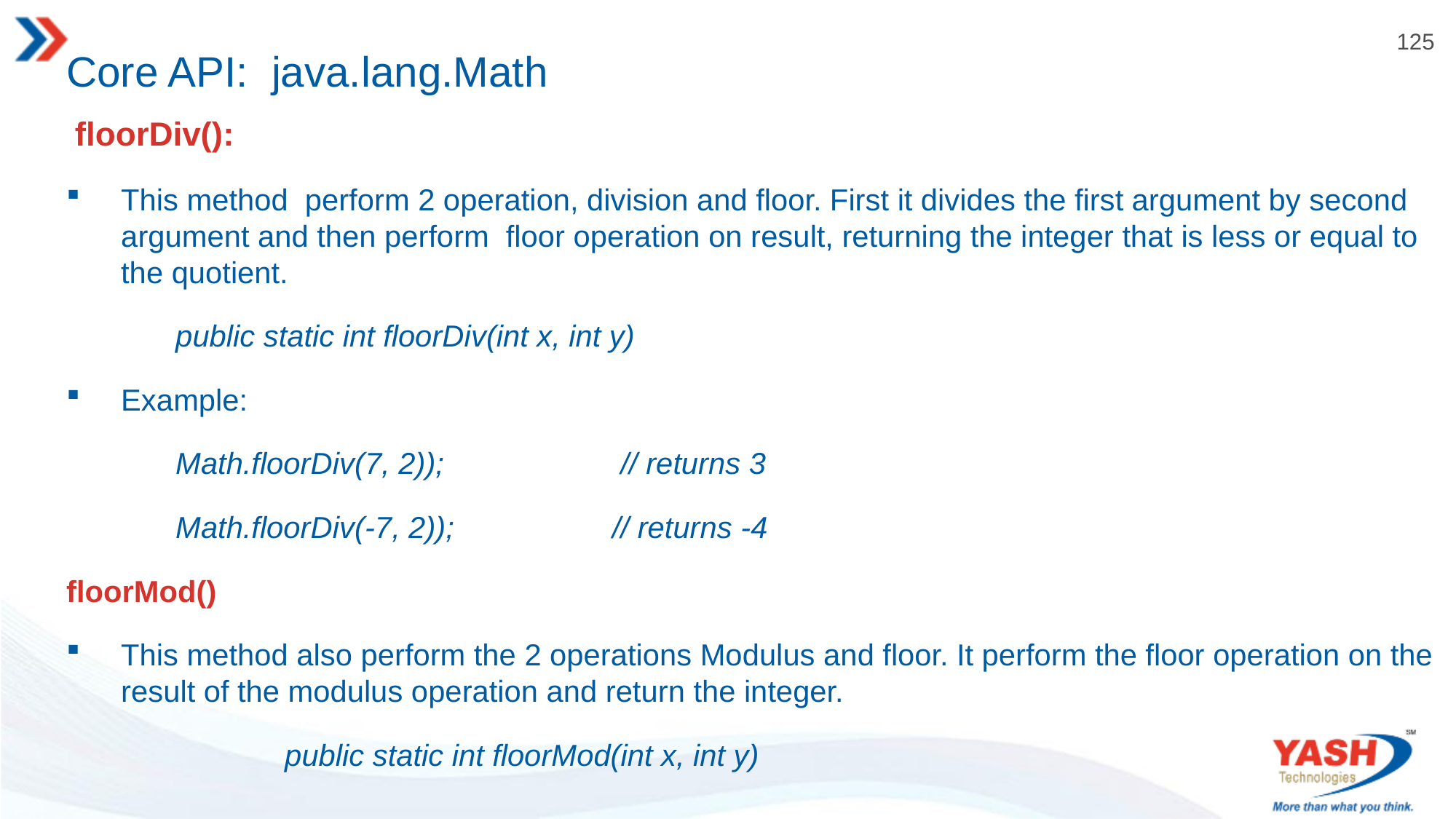

# Core API:  java.lang.Math
 floorDiv():
This method  perform 2 operation, division and floor. First it divides the first argument by second argument and then perform  floor operation on result, returning the integer that is less or equal to the quotient.
	public static int floorDiv(int x, int y)
Example:
	Math.floorDiv(7, 2)); 		 // returns 3
	Math.floorDiv(-7, 2)); 		// returns -4
floorMod()
This method also perform the 2 operations Modulus and floor. It perform the floor operation on the result of the modulus operation and return the integer.
 		public static int floorMod(int x, int y)